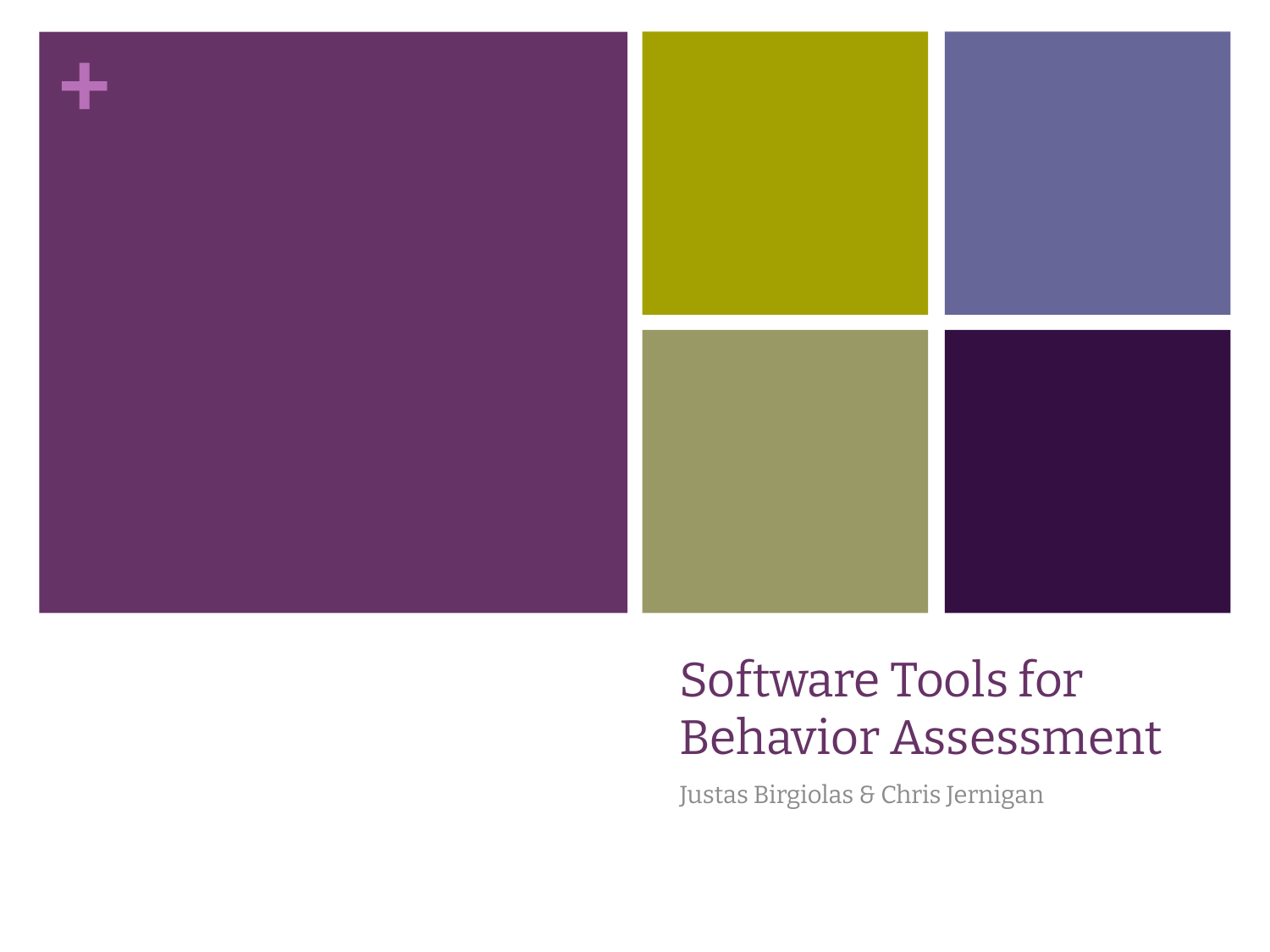

# Software Tools for Behavior Assessment
Justas Birgiolas & Chris Jernigan